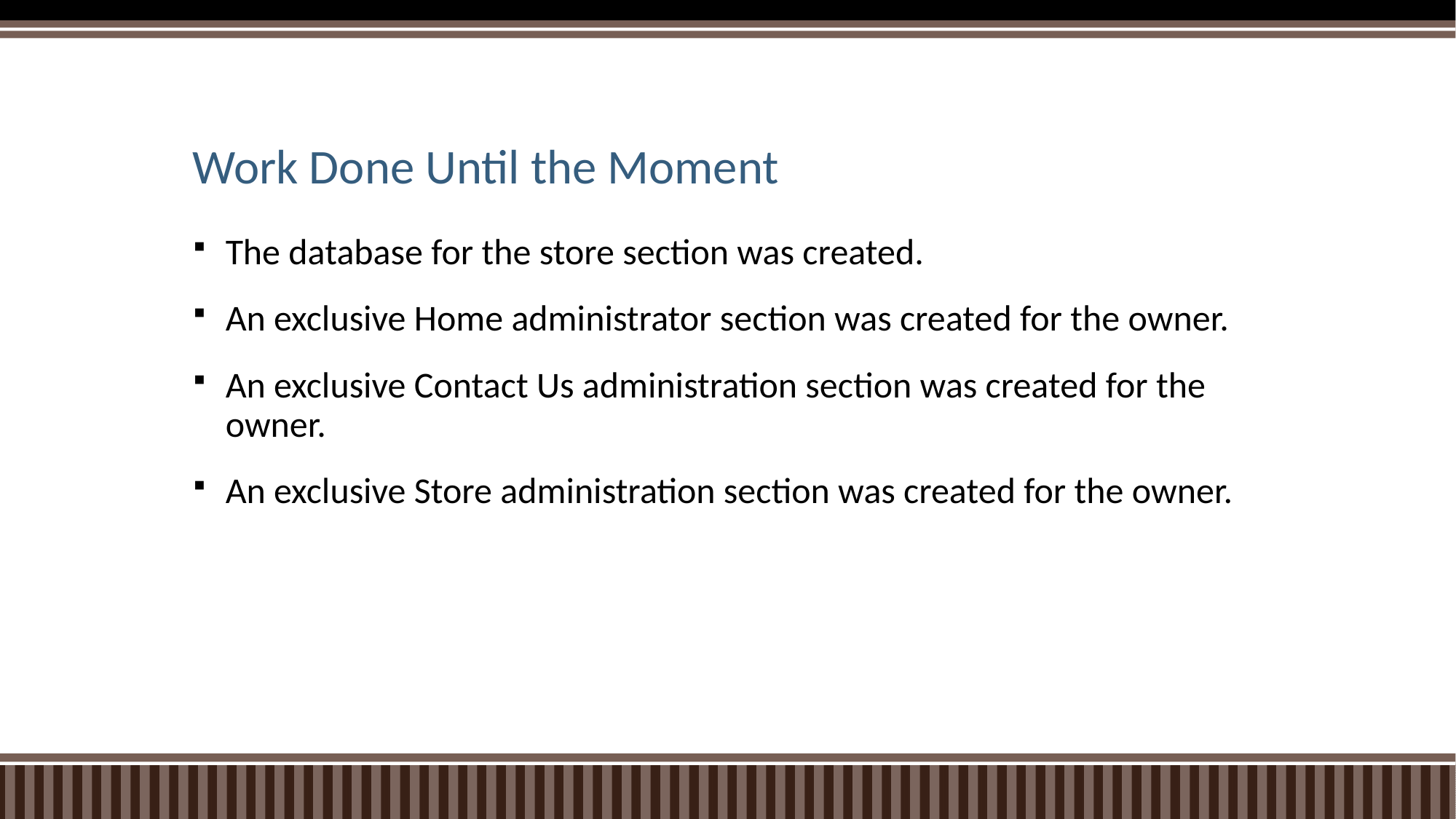

# Work Done Until the Moment
The database for the store section was created.
An exclusive Home administrator section was created for the owner.
An exclusive Contact Us administration section was created for the owner.
An exclusive Store administration section was created for the owner.